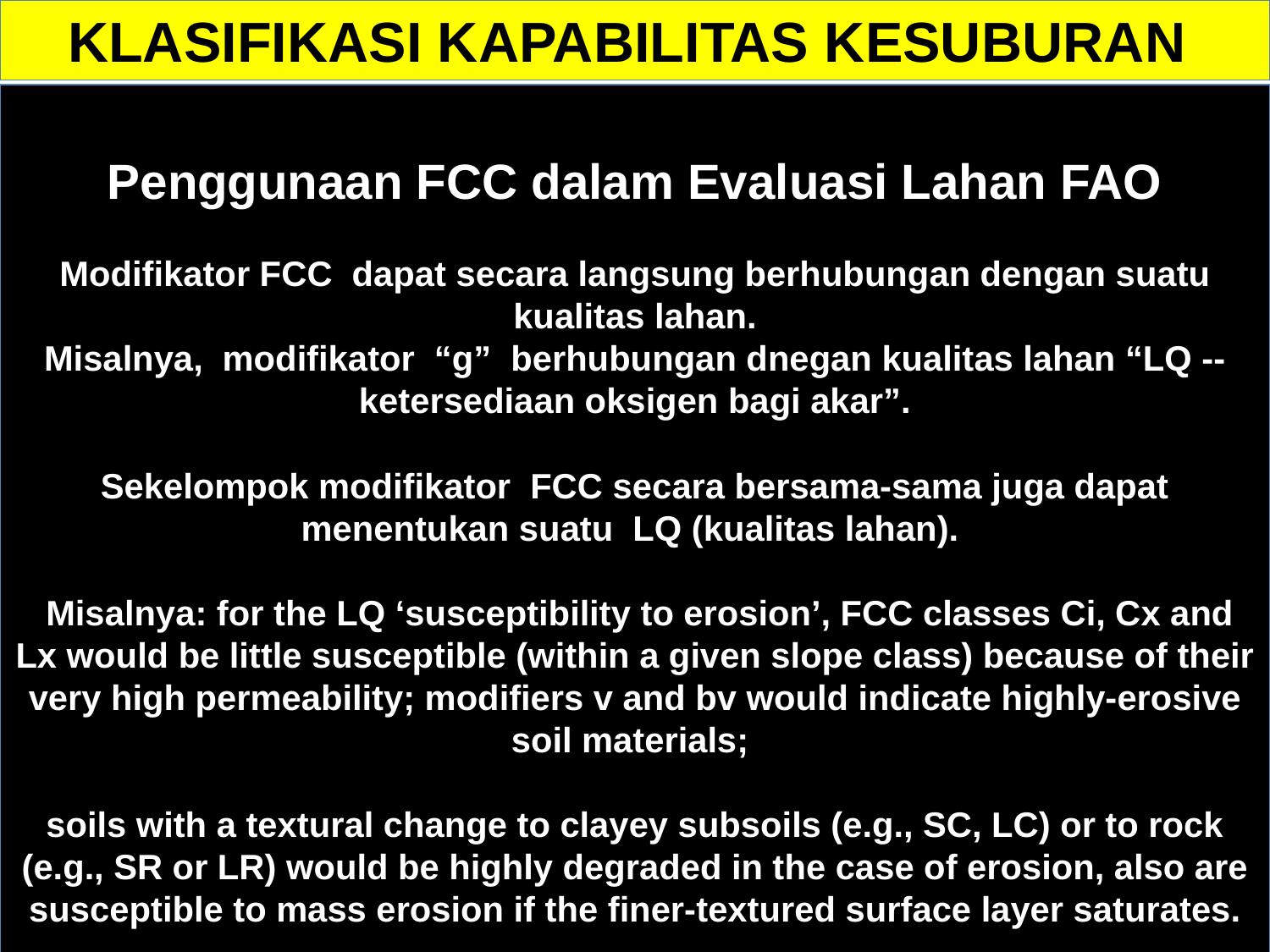

KLASIFIKASI KAPABILITAS KESUBURAN

Penggunaan FCC dalam Evaluasi Lahan FAO

Modifikator FCC  dapat secara langsung berhubungan dengan suatu kualitas lahan.
Misalnya,  modifikator  “g”  berhubungan dnegan kualitas lahan “LQ --ketersediaan oksigen bagi akar”.

Sekelompok modifikator  FCC secara bersama-sama juga dapat menentukan suatu  LQ (kualitas lahan).

 Misalnya: for the LQ ‘susceptibility to erosion’, FCC classes Ci, Cx and Lx would be little susceptible (within a given slope class) because of their very high permeability; modifiers v and bv would indicate highly-erosive soil materials;

soils with a textural change to clayey subsoils (e.g., SC, LC) or to rock (e.g., SR or LR) would be highly degraded in the case of erosion, also are susceptible to mass erosion if the finer-textured surface layer saturates.